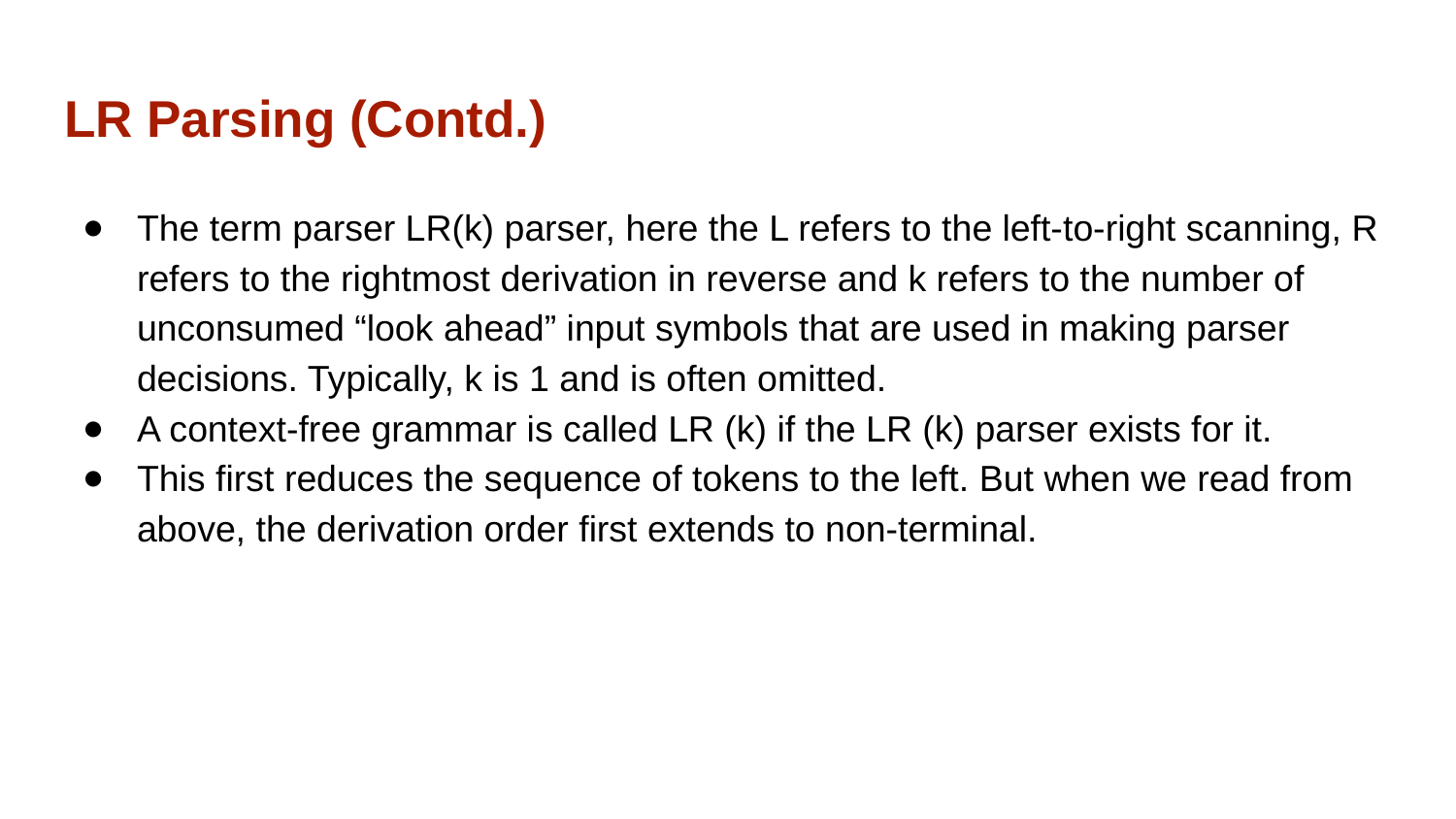

# LR Parsing (Contd.)
The term parser LR(k) parser, here the L refers to the left-to-right scanning, R refers to the rightmost derivation in reverse and k refers to the number of unconsumed “look ahead” input symbols that are used in making parser decisions. Typically, k is 1 and is often omitted.
A context-free grammar is called LR (k) if the LR (k) parser exists for it.
This first reduces the sequence of tokens to the left. But when we read from above, the derivation order first extends to non-terminal.